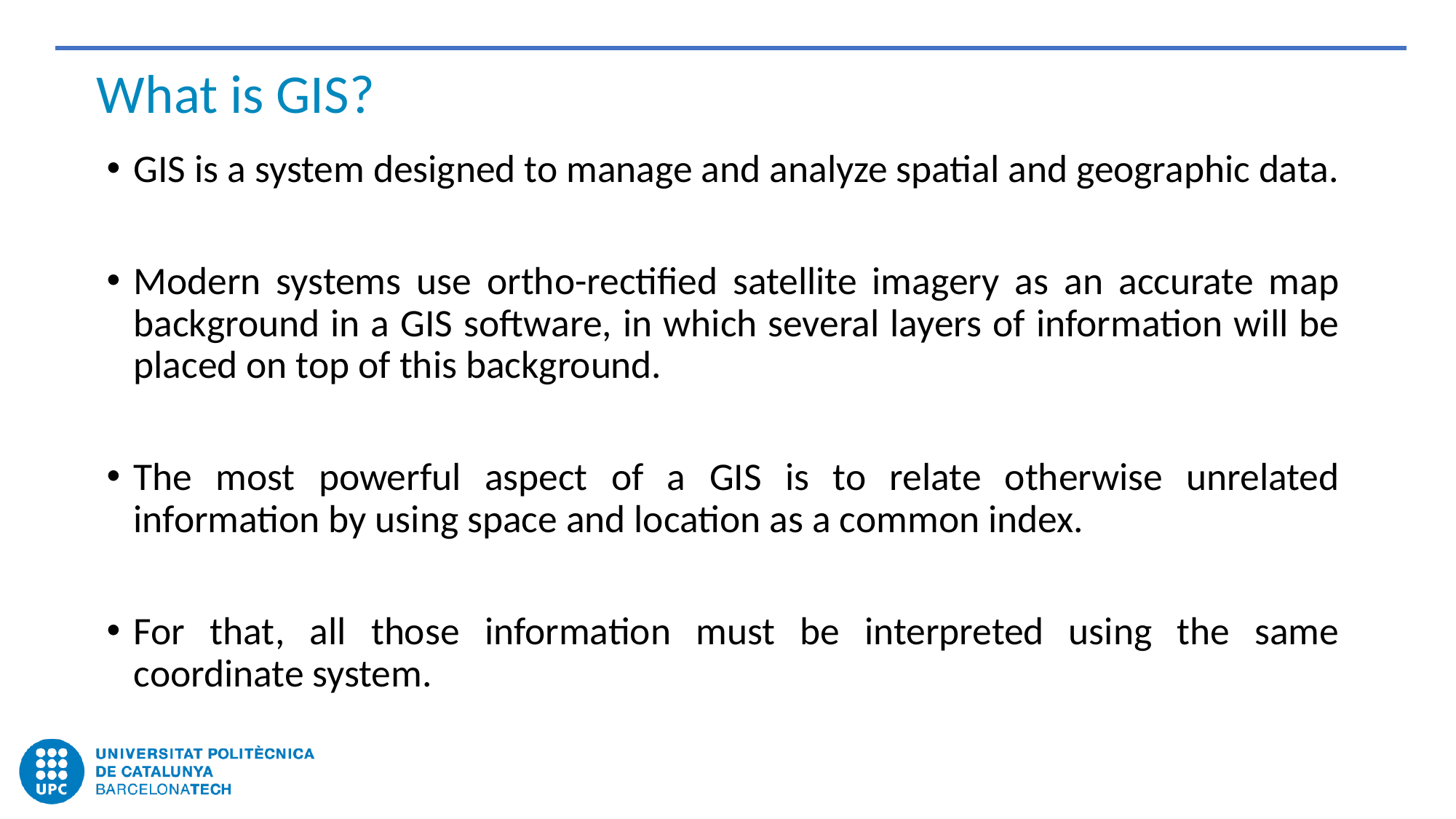

# What is GIS?
GIS is a system designed to manage and analyze spatial and geographic data.

Modern systems use ortho-rectified satellite imagery as an accurate map background in a GIS software, in which several layers of information will be placed on top of this background.

The most powerful aspect of a GIS is to relate otherwise unrelated information by using space and location as a common index.

For that, all those information must be interpreted using the same coordinate system.